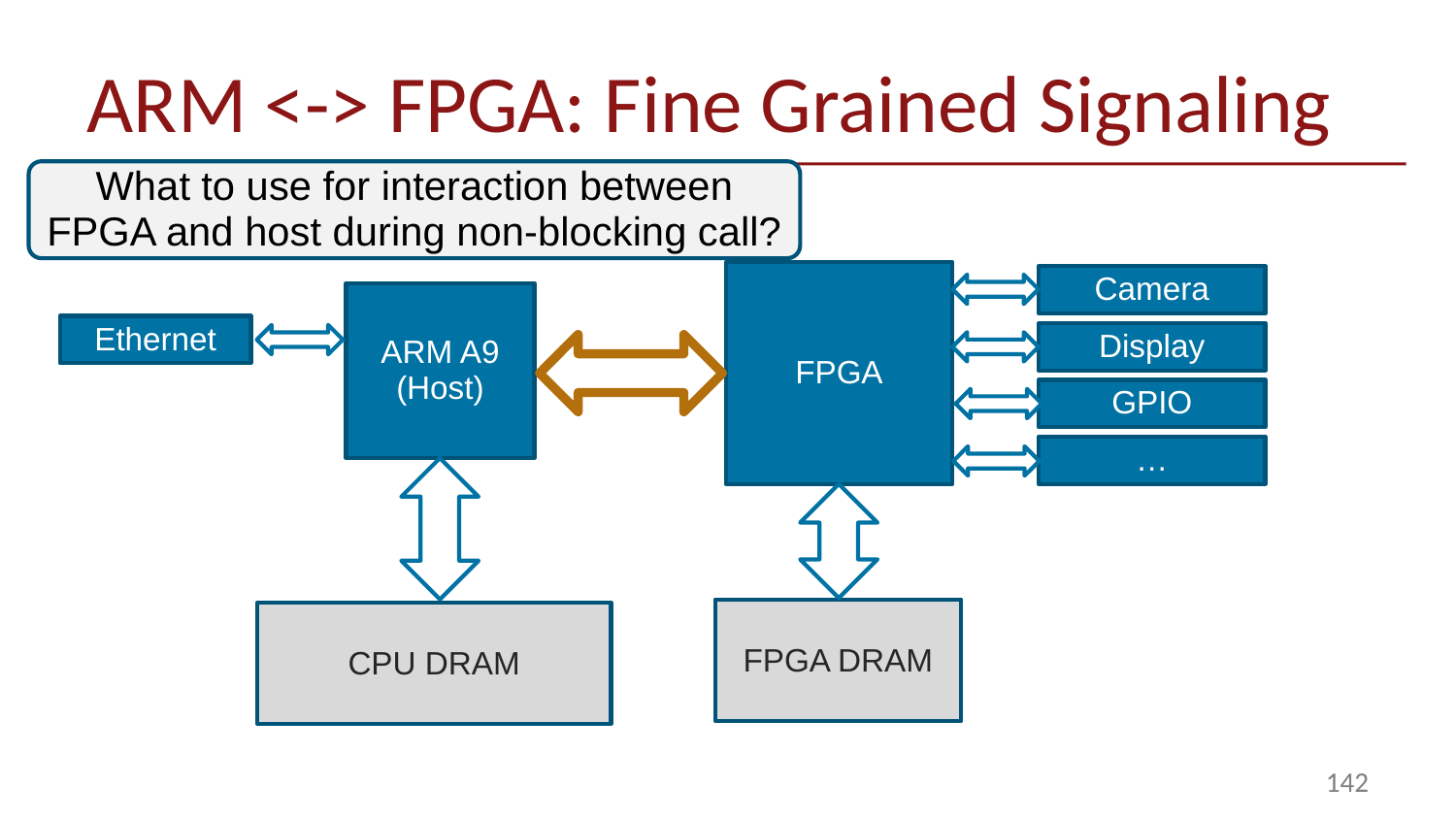

# ARM <-> FPGA: Fine Grained Signaling
What to use for interaction between FPGA and host during non-blocking call?

FPGA
Camera

ARM A9
(Host)

Display

GPIO

…

FPGA DRAM

CPU DRAM

Ethernet
142